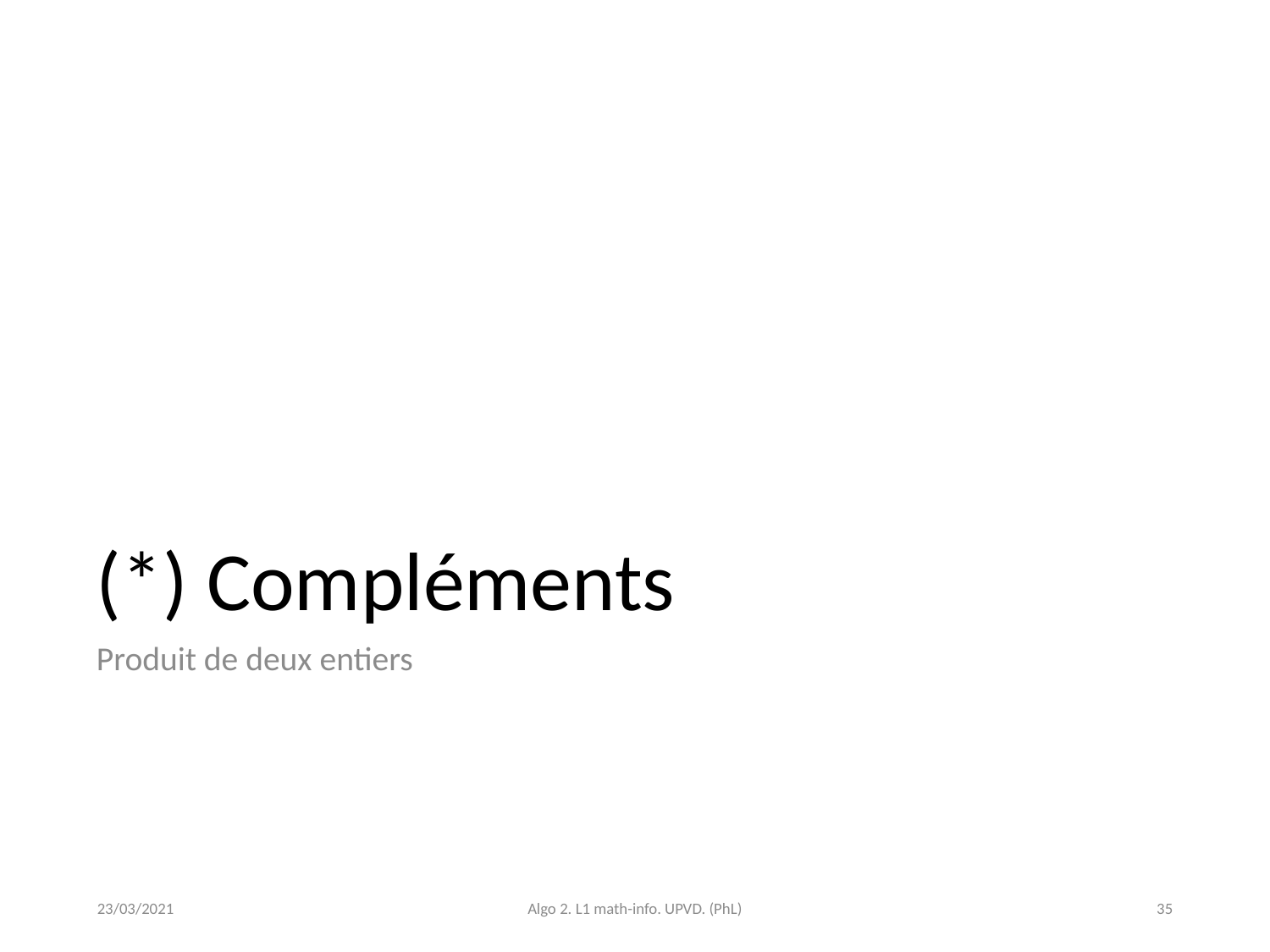

# (*) Compléments
Produit de deux entiers
23/03/2021
Algo 2. L1 math-info. UPVD. (PhL)
35